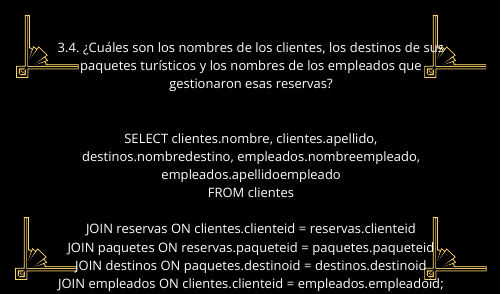

3.4. ¿Cuáles son los nombres de los clientes, los destinos de sus paquetes turísticos y los nombres de los empleados que gestionaron esas reservas?

SELECT clientes.nombre, clientes.apellido, destinos.nombredestino, empleados.nombreempleado, empleados.apellidoempleado
FROM clientes

JOIN reservas ON clientes.clienteid = reservas.clienteid
JOIN paquetes ON reservas.paqueteid = paquetes.paqueteid
JOIN destinos ON paquetes.destinoid = destinos.destinoid
JOIN empleados ON clientes.clienteid = empleados.empleadoid;